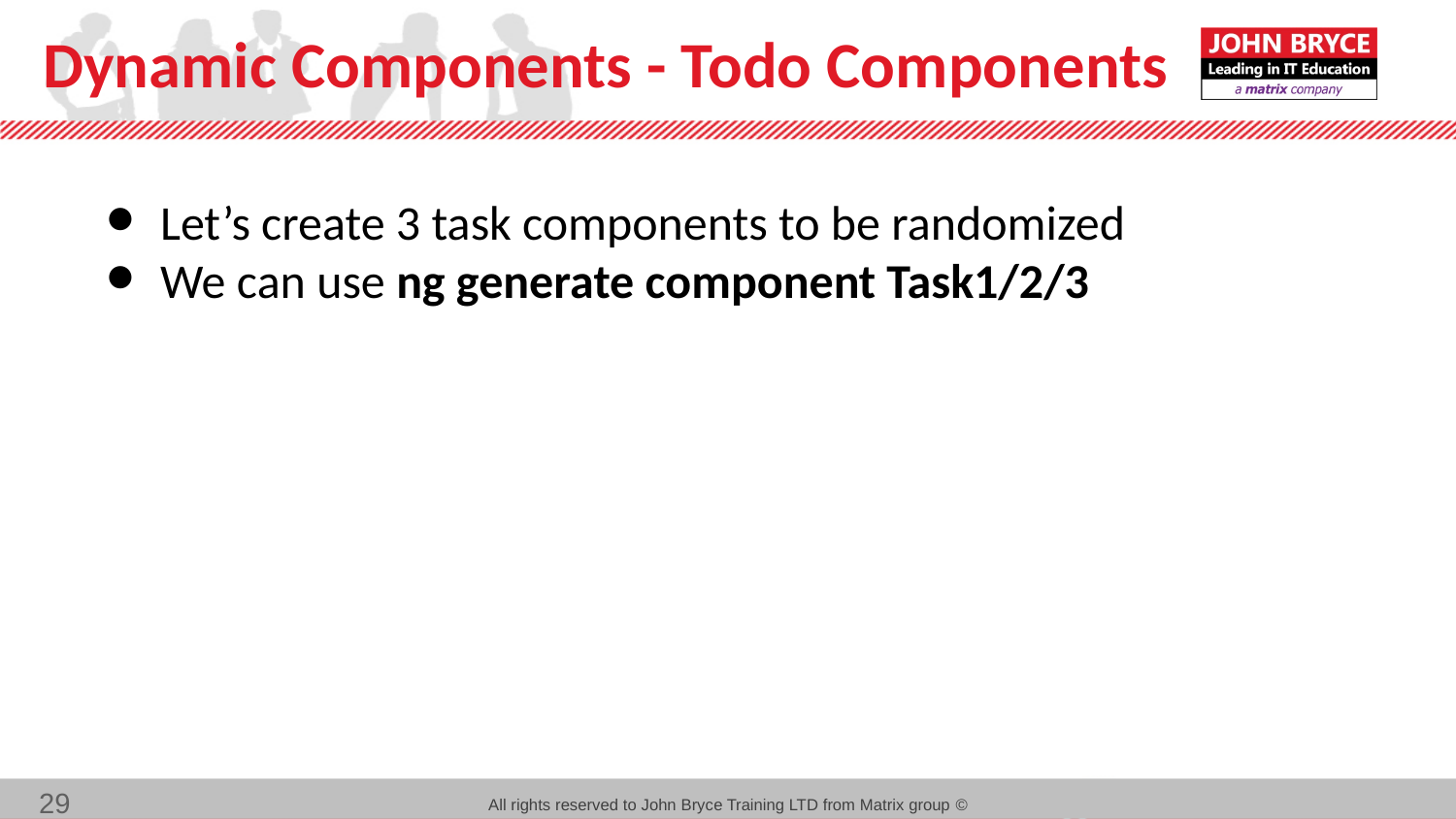

# Dynamic Components - Todo Components
Let’s create 3 task components to be randomized
We can use ng generate component Task1/2/3